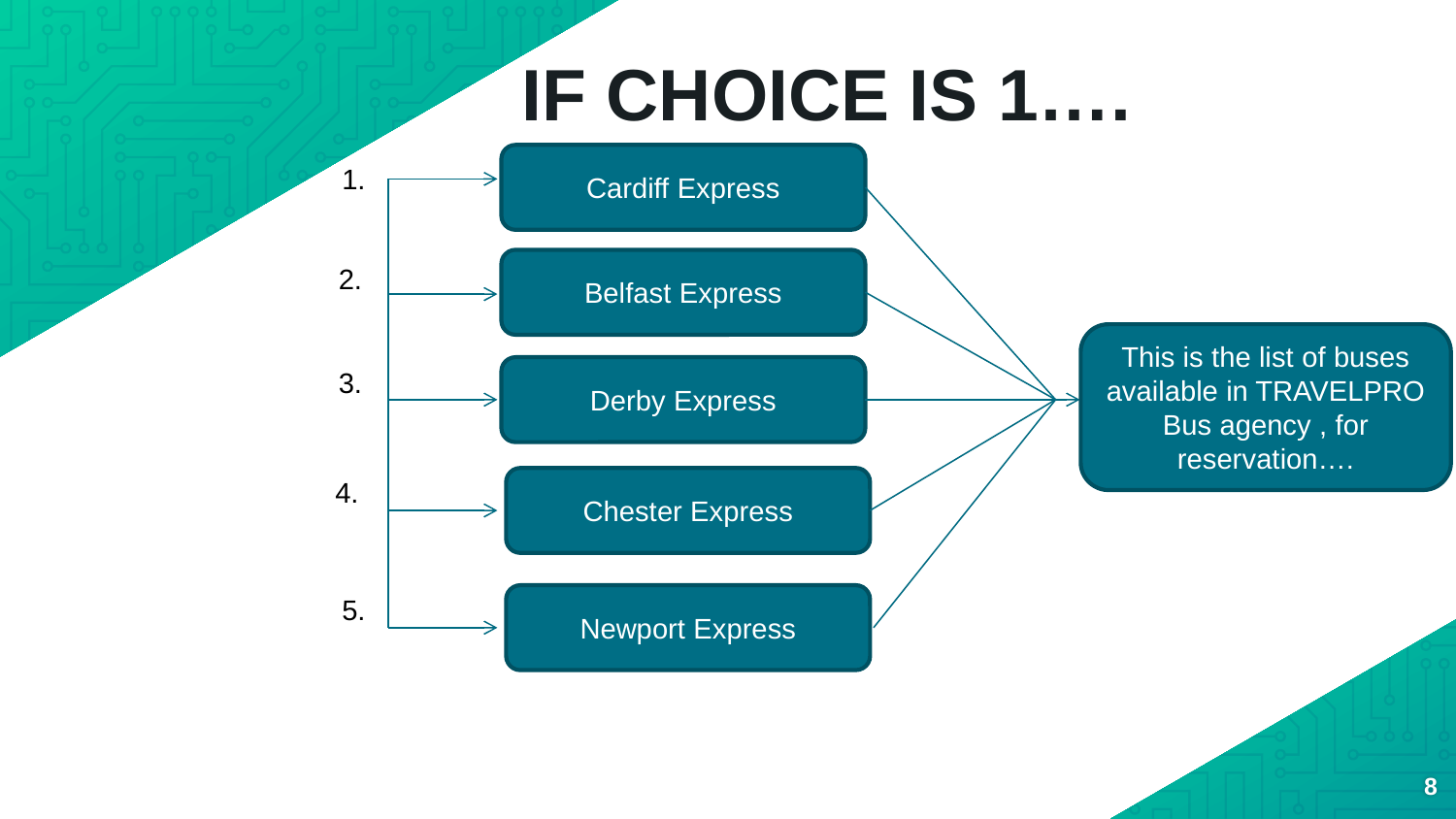

# IF CHOICE IS 1….
Cardiff Express
1.
Belfast Express
2.
This is the list of buses available in TRAVELPRO Bus agency , for reservation….
Derby Express
3.
4.
Chester Express
5.
Newport Express
8